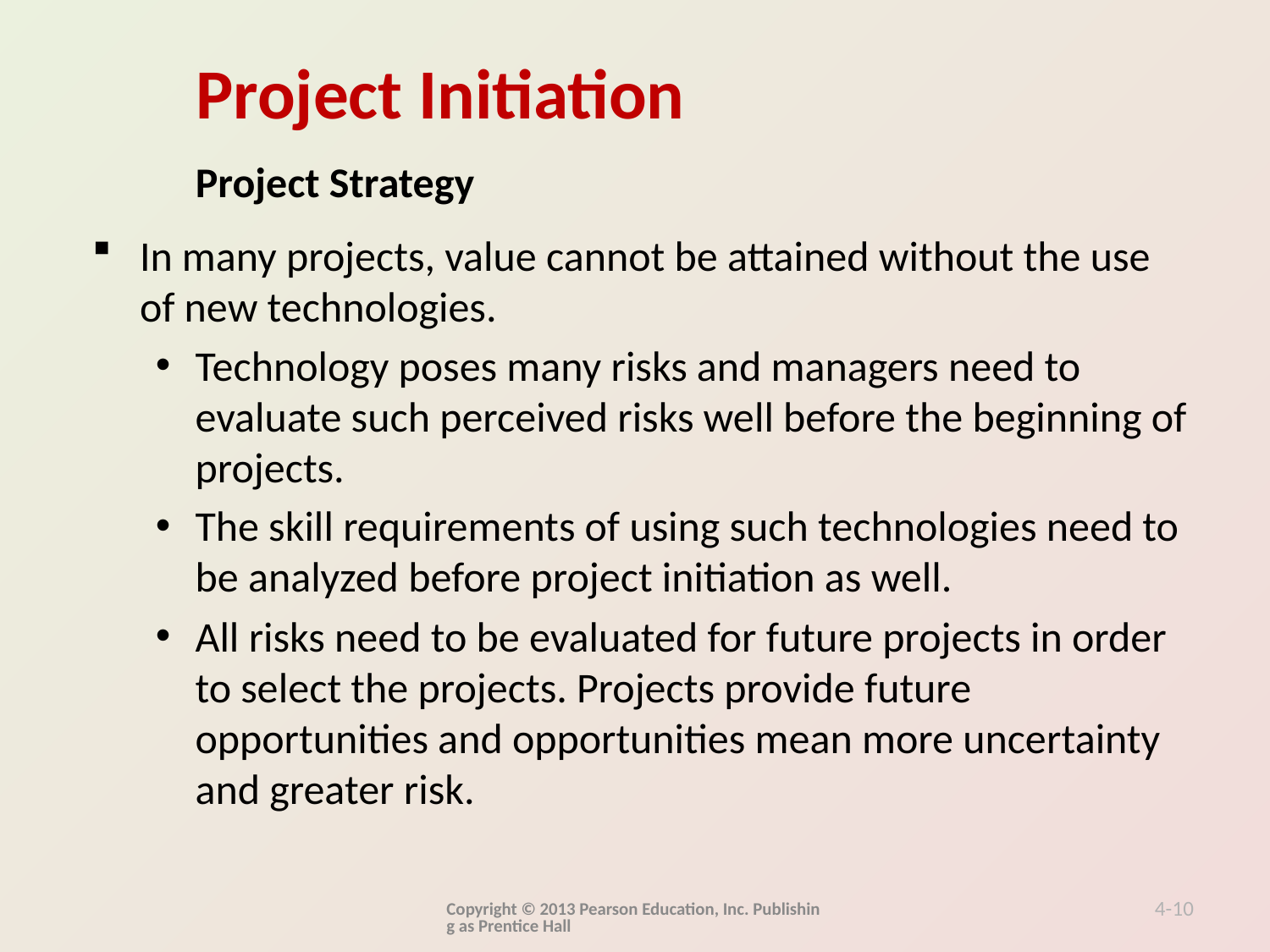

Project Strategy
In many projects, value cannot be attained without the use of new technologies.
Technology poses many risks and managers need to evaluate such perceived risks well before the beginning of projects.
The skill requirements of using such technologies need to be analyzed before project initiation as well.
All risks need to be evaluated for future projects in order to select the projects. Projects provide future opportunities and opportunities mean more uncertainty and greater risk.
Copyright © 2013 Pearson Education, Inc. Publishing as Prentice Hall
4-10